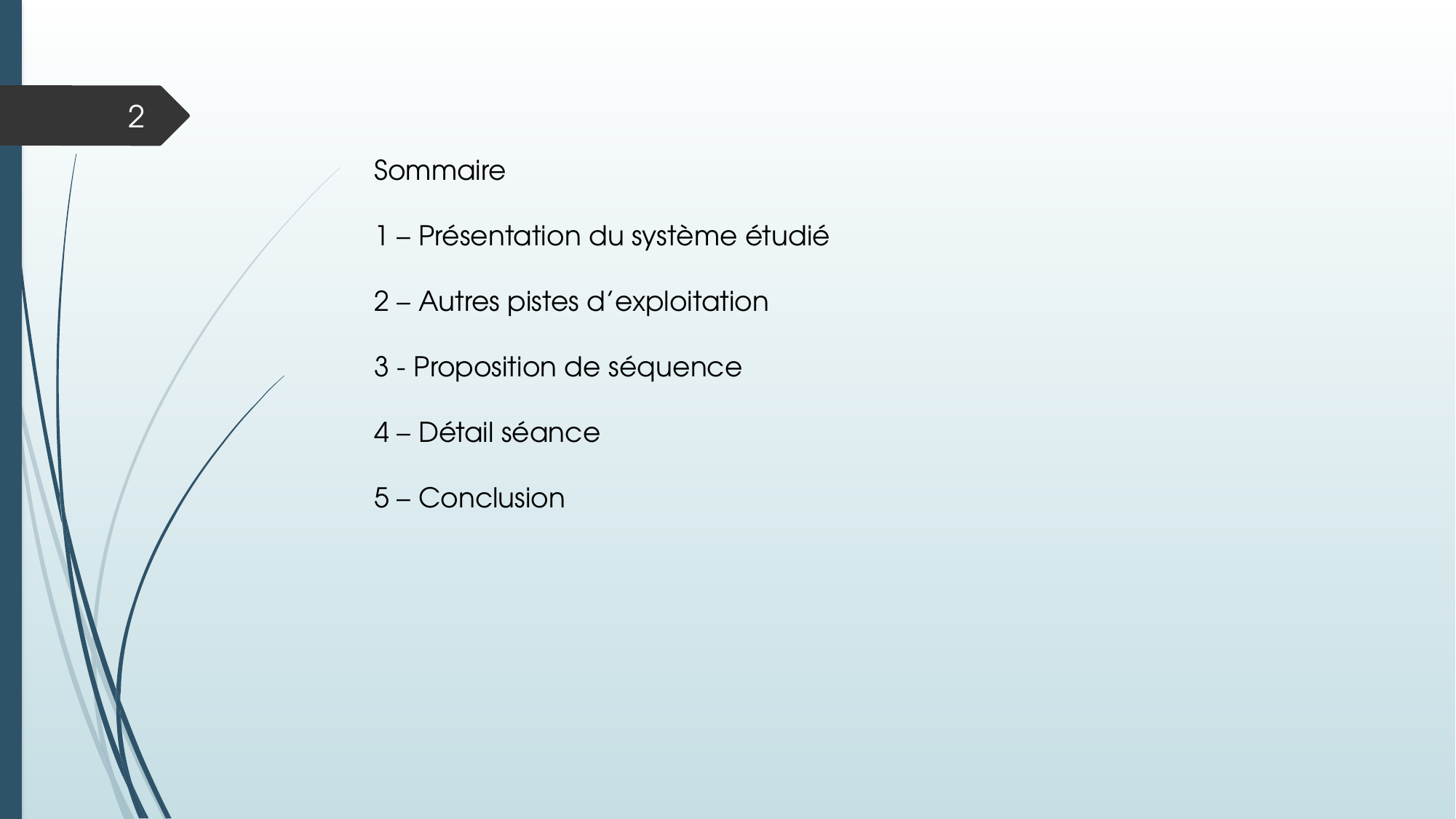

2
Sommaire

1 – Présentation du système étudié

2 – Autres pistes d’exploitation

3 - Proposition de séquence

4 – Détail séance

5 – Conclusion